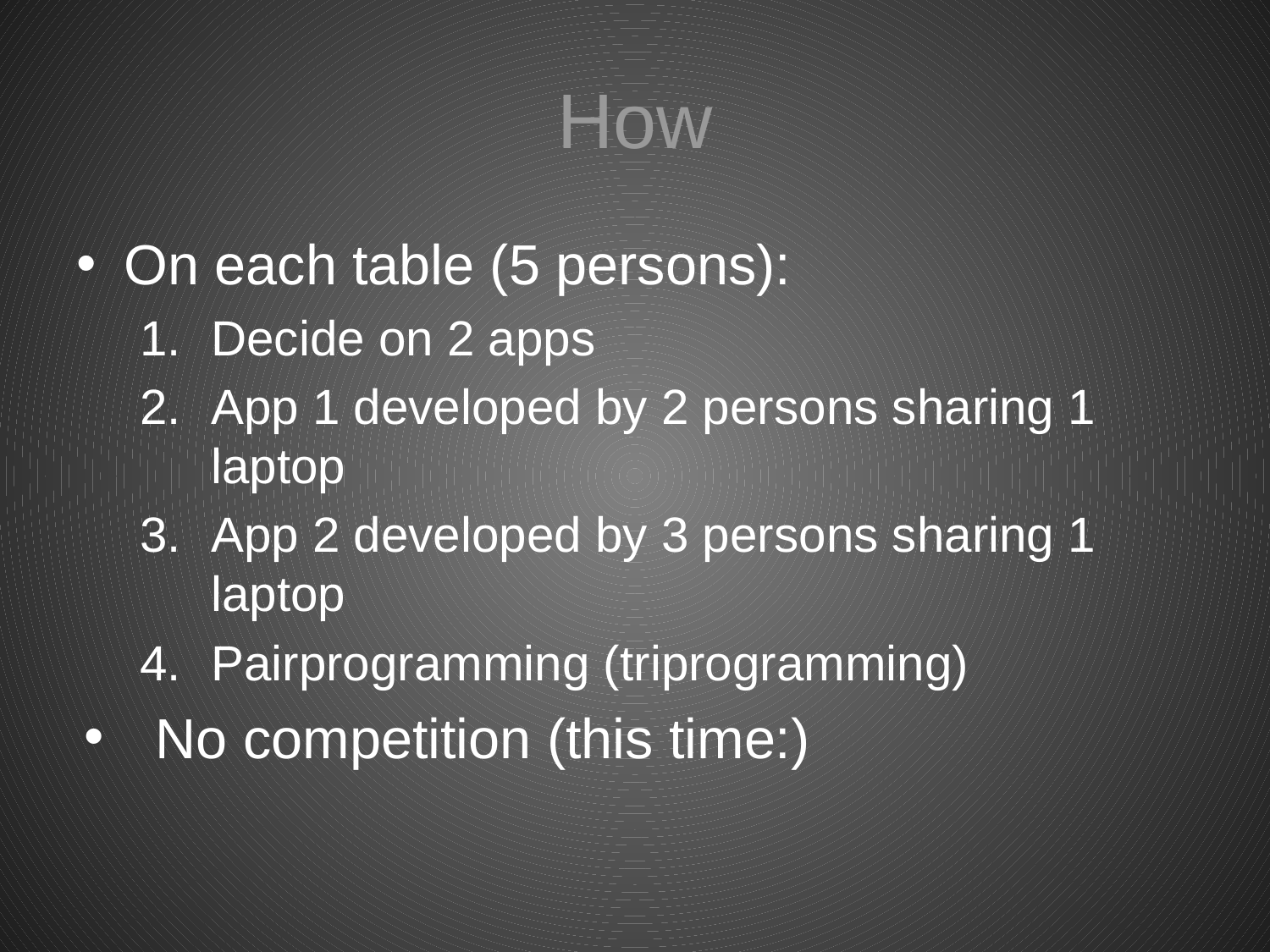

# How
On each table (5 persons):
Decide on 2 apps
App 1 developed by 2 persons sharing 1 laptop
App 2 developed by 3 persons sharing 1 laptop
Pairprogramming (triprogramming)
No competition (this time:)